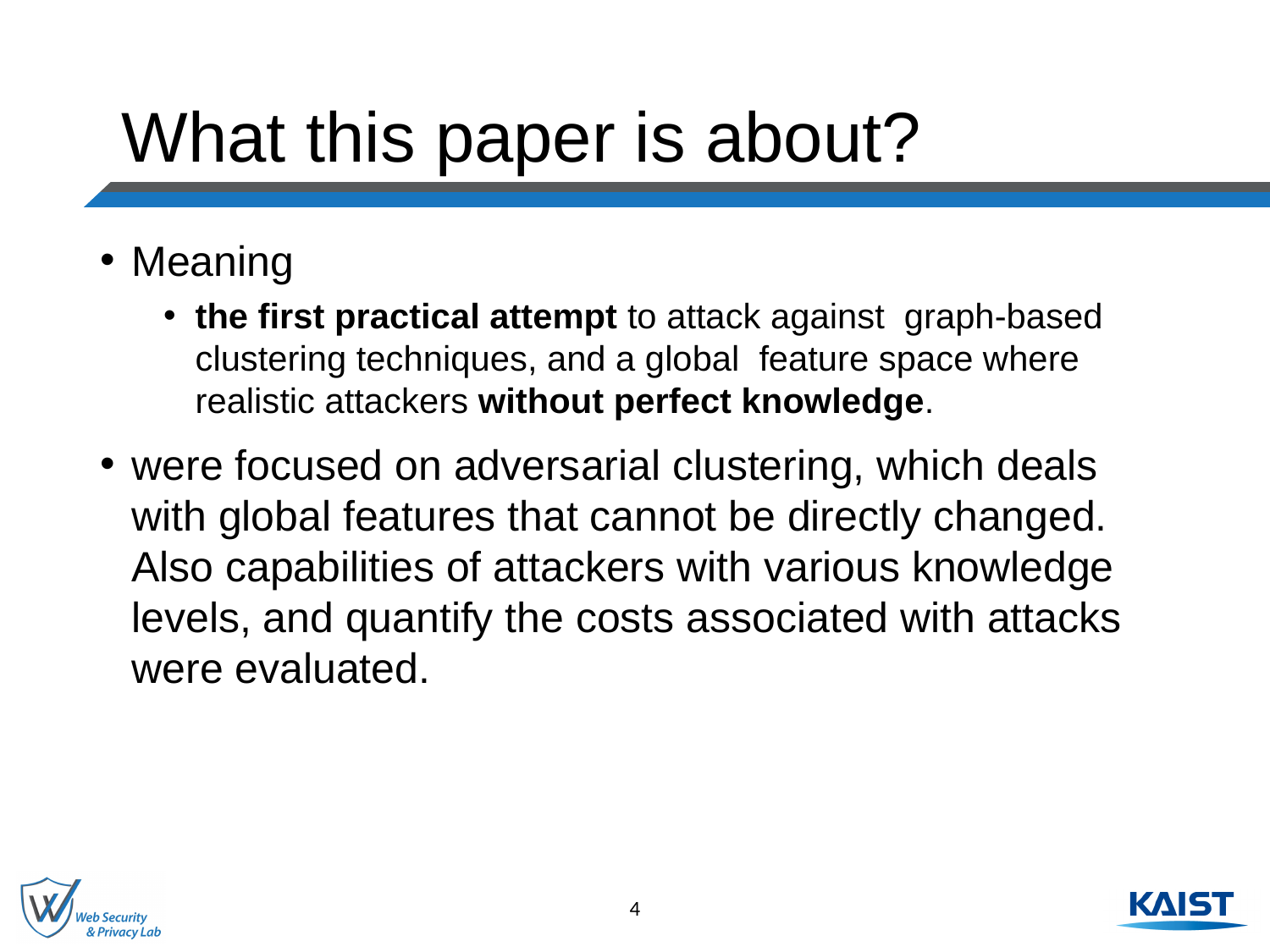

# What this paper is about?
Meaning
the first practical attempt to attack against  graph-based clustering techniques, and a global  feature space where realistic attackers without perfect knowledge.
were focused on adversarial clustering, which deals with global features that cannot be directly changed. Also capabilities of attackers with various knowledge levels, and quantify the costs associated with attacks were evaluated.

4